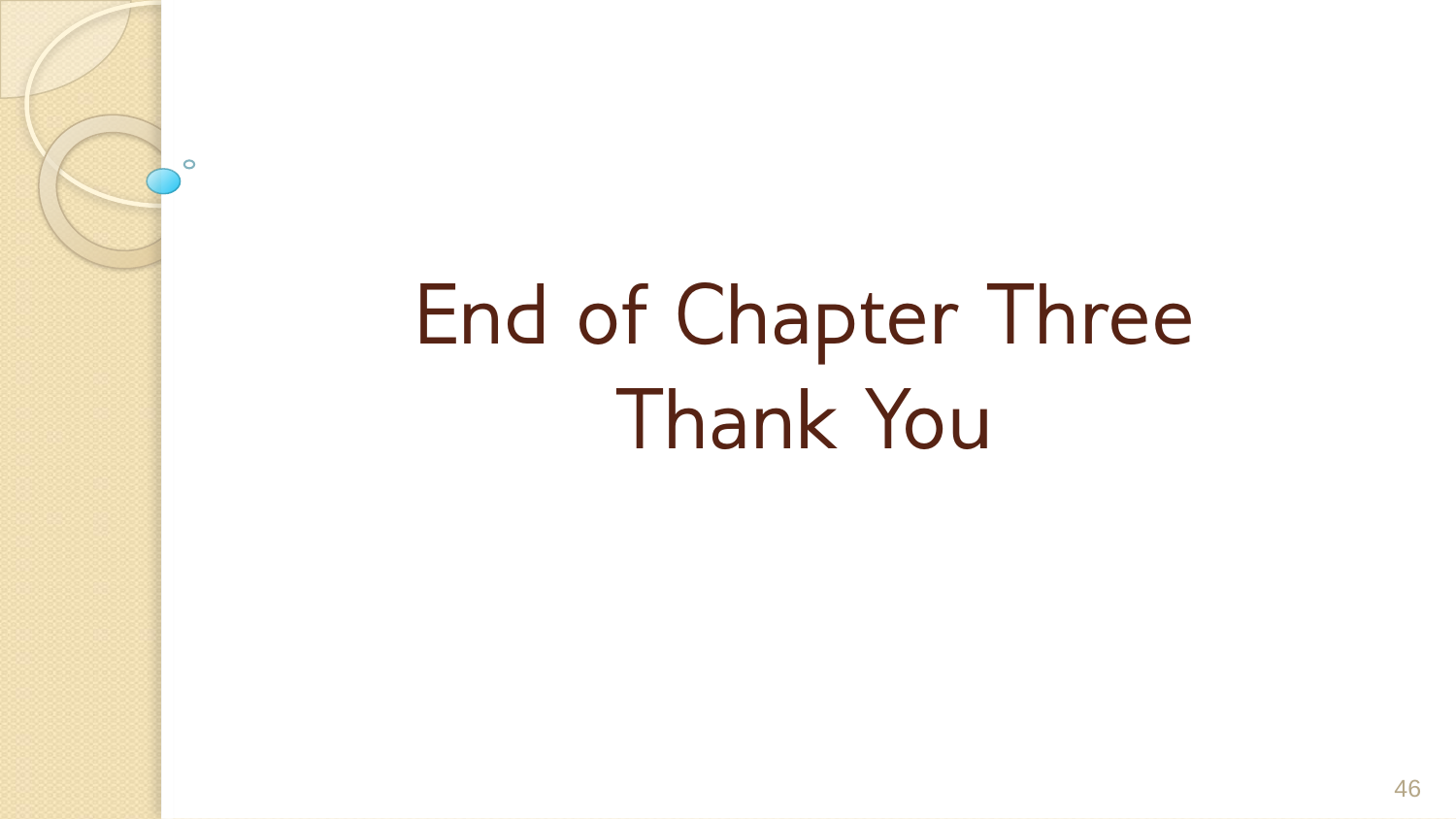

# End of Chapter Three Thank You
46